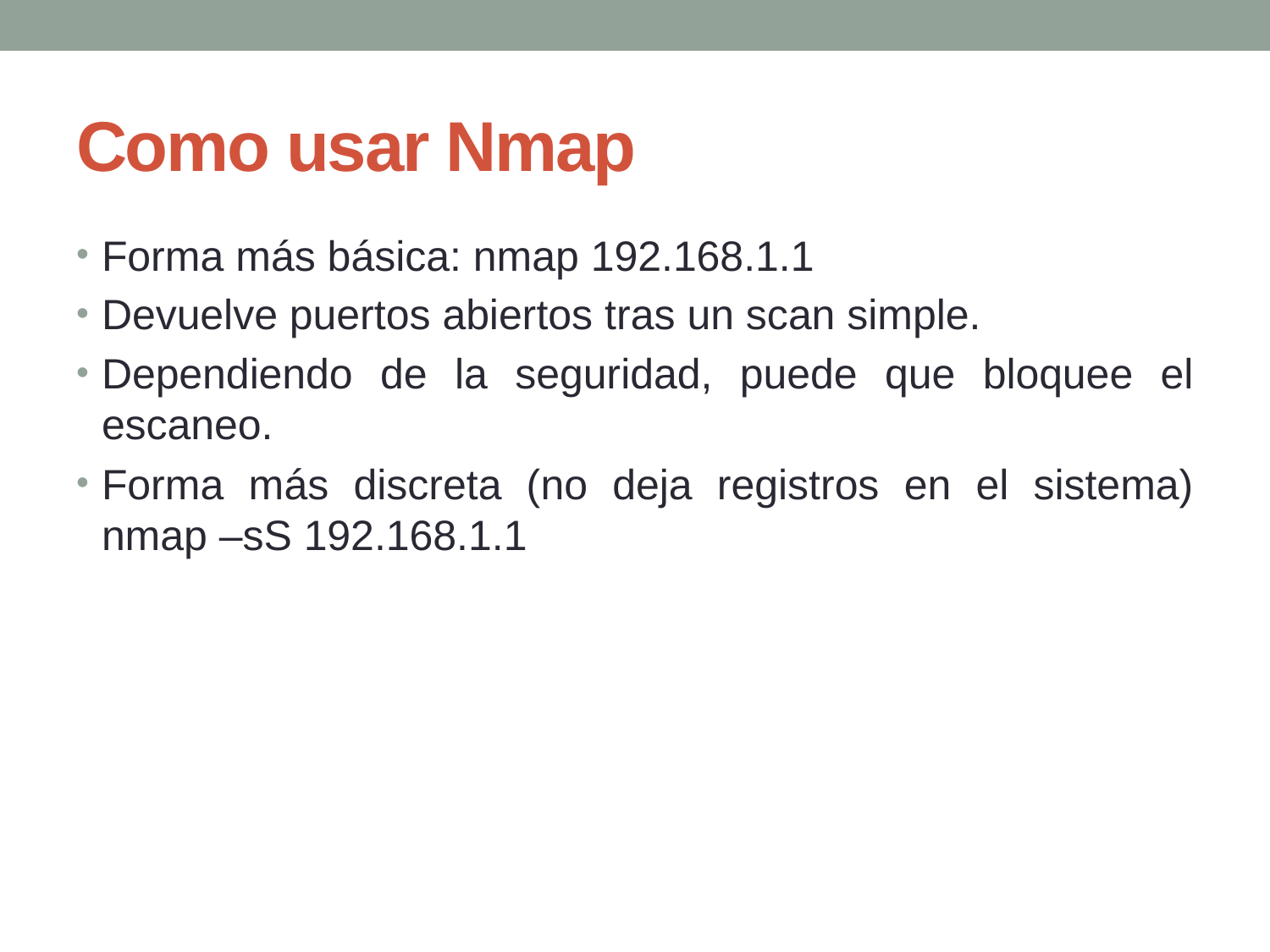

# Como usar Nmap
Forma más básica: nmap 192.168.1.1
Devuelve puertos abiertos tras un scan simple.
Dependiendo de la seguridad, puede que bloquee el escaneo.
Forma más discreta (no deja registros en el sistema) nmap –sS 192.168.1.1